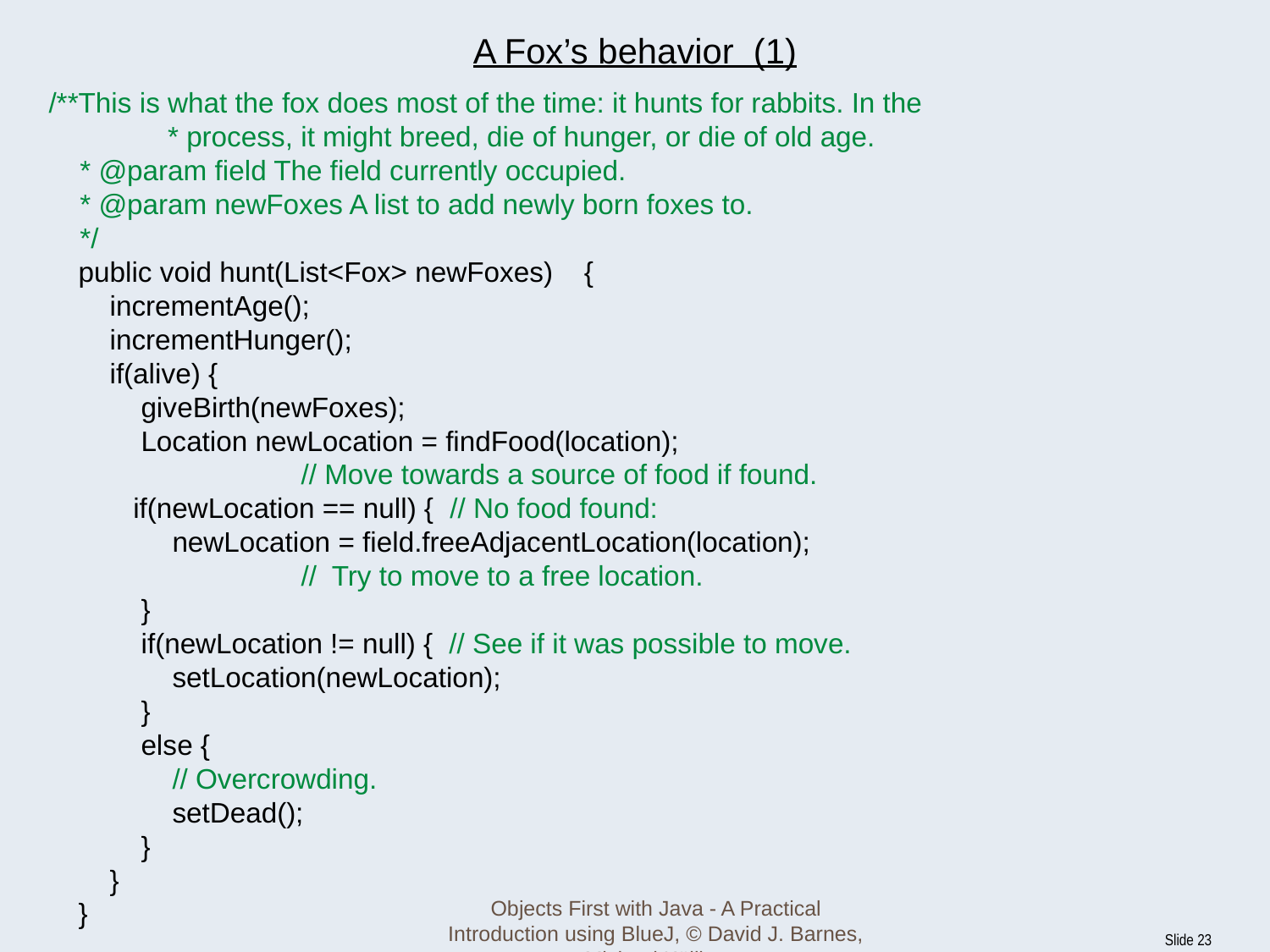

# A Fox’s behavior  (1)
 /**This is what the fox does most of the time: it hunts for rabbits. In the
	* process, it might breed, die of hunger, or die of old age.
     * @param field The field currently occupied.
     * @param newFoxes A list to add newly born foxes to.
     */
    public void hunt(List<Fox> newFoxes)    {
        incrementAge();
        incrementHunger();
        if(alive) {
            giveBirth(newFoxes);
            Location newLocation = findFood(location);
		// Move towards a source of food if found.
           if(newLocation == null) {  // No food found:
                newLocation = field.freeAdjacentLocation(location);
	 	//  Try to move to a free location.
            }
            if(newLocation != null) {  // See if it was possible to move.
                setLocation(newLocation);
            }
            else {
                // Overcrowding.
                setDead();
            }
        }
    }
Objects First with Java - A Practical Introduction using BlueJ, © David J. Barnes, Michael Kölling